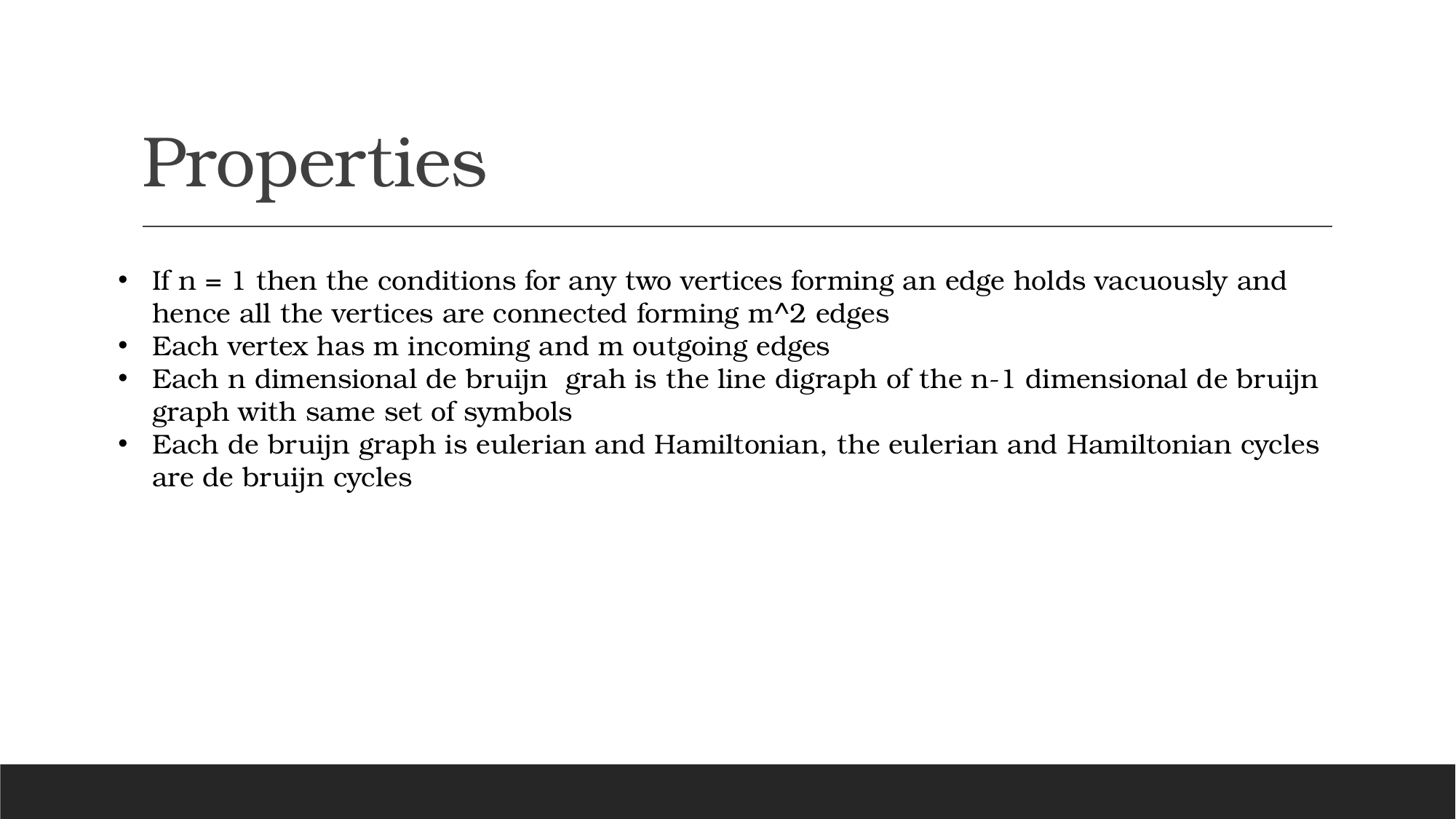

# Properties
If n = 1 then the conditions for any two vertices forming an edge holds vacuously and hence all the vertices are connected forming m^2 edges
Each vertex has m incoming and m outgoing edges
Each n dimensional de bruijn  grah is the line digraph of the n-1 dimensional de bruijn graph with same set of symbols
Each de bruijn graph is eulerian and Hamiltonian, the eulerian and Hamiltonian cycles are de bruijn cycles